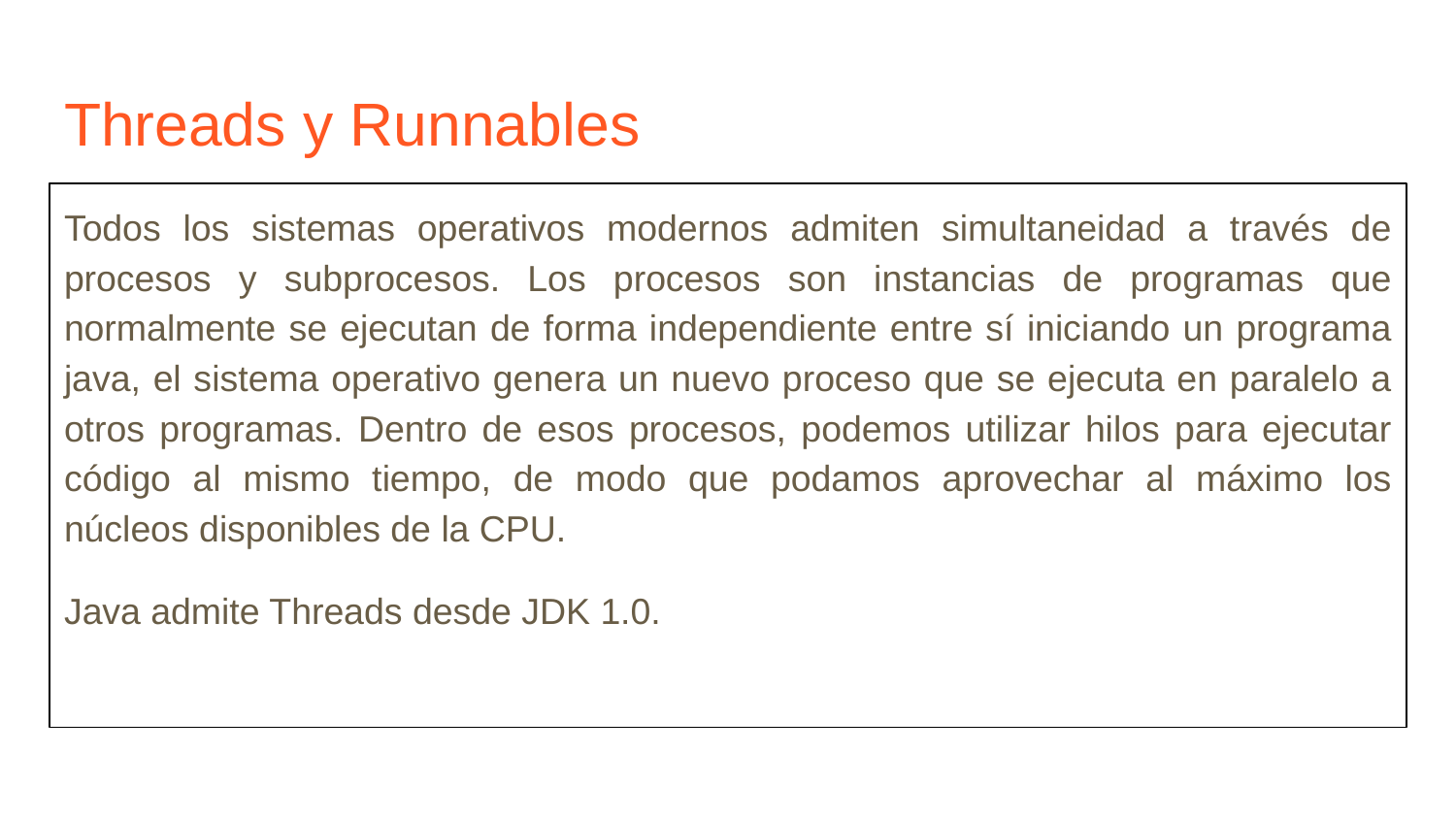

# Threads y Runnables
Todos los sistemas operativos modernos admiten simultaneidad a través de procesos y subprocesos. Los procesos son instancias de programas que normalmente se ejecutan de forma independiente entre sí iniciando un programa java, el sistema operativo genera un nuevo proceso que se ejecuta en paralelo a otros programas. Dentro de esos procesos, podemos utilizar hilos para ejecutar código al mismo tiempo, de modo que podamos aprovechar al máximo los núcleos disponibles de la CPU.
Java admite Threads desde JDK 1.0.